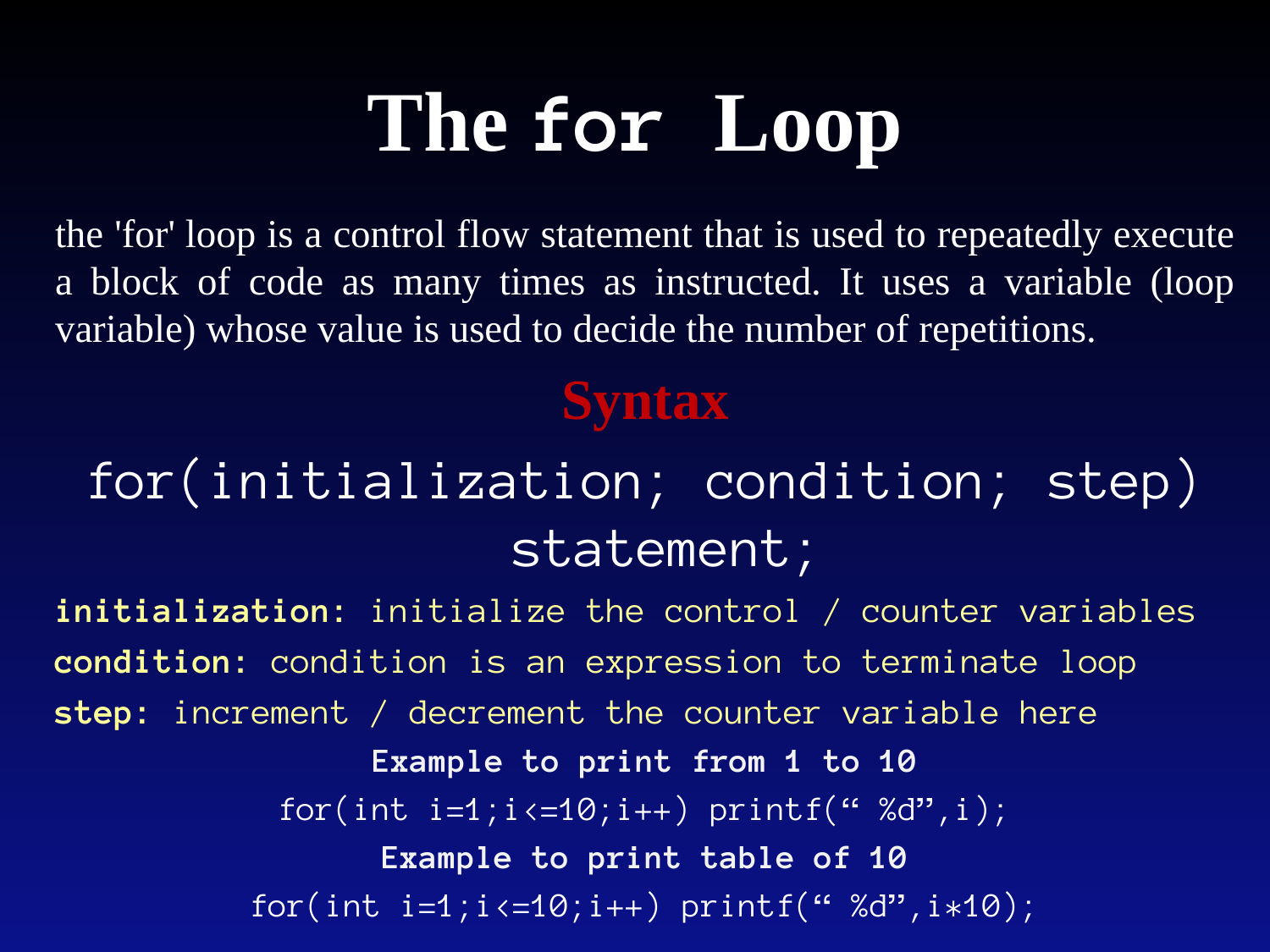

# The for Loop
the 'for' loop is a control flow statement that is used to repeatedly execute a block of code as many times as instructed. It uses a variable (loop variable) whose value is used to decide the number of repetitions.
Syntax
for(initialization; condition; step) statement;
initialization: initialize the control / counter variables
condition: condition is an expression to terminate loop
step: increment / decrement the counter variable here
Example to print from 1 to 10
for(int i=1;i<=10;i++) printf(“ %d”,i);
Example to print table of 10
for(int i=1;i<=10;i++) printf(“ %d”,i*10);